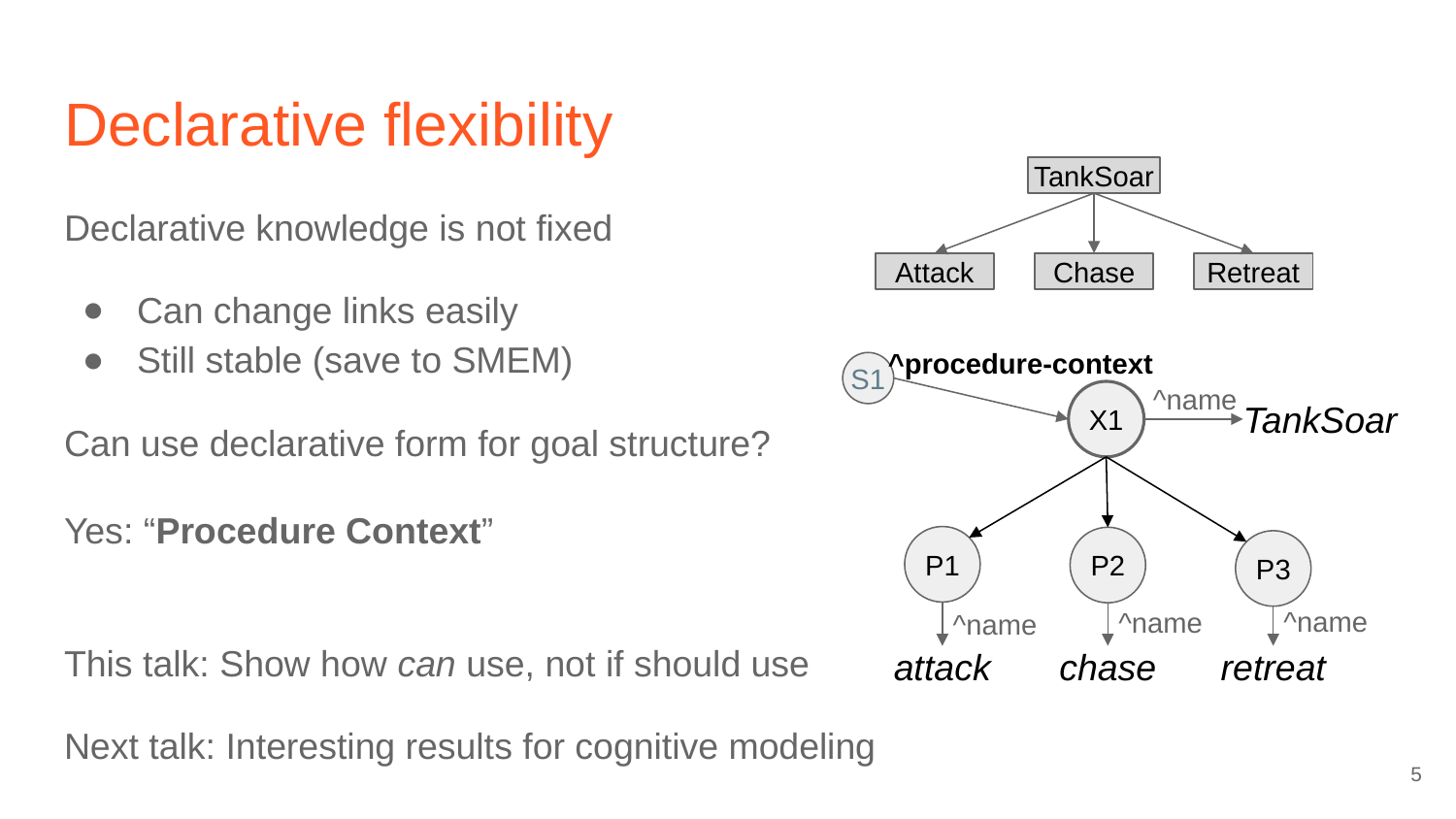

# Declarative flexibility
TankSoar
Attack
Chase
Retreat
Declarative knowledge is not fixed
Can change links easily
Still stable (save to SMEM)
Can use declarative form for goal structure?
^procedure-context
S1
^name
X1
TankSoar
P1
P2
P3
^name
^name
^name
chase
retreat
attack
Yes: “Procedure Context”

This talk: Show how can use, not if should use
Next talk: Interesting results for cognitive modeling
5